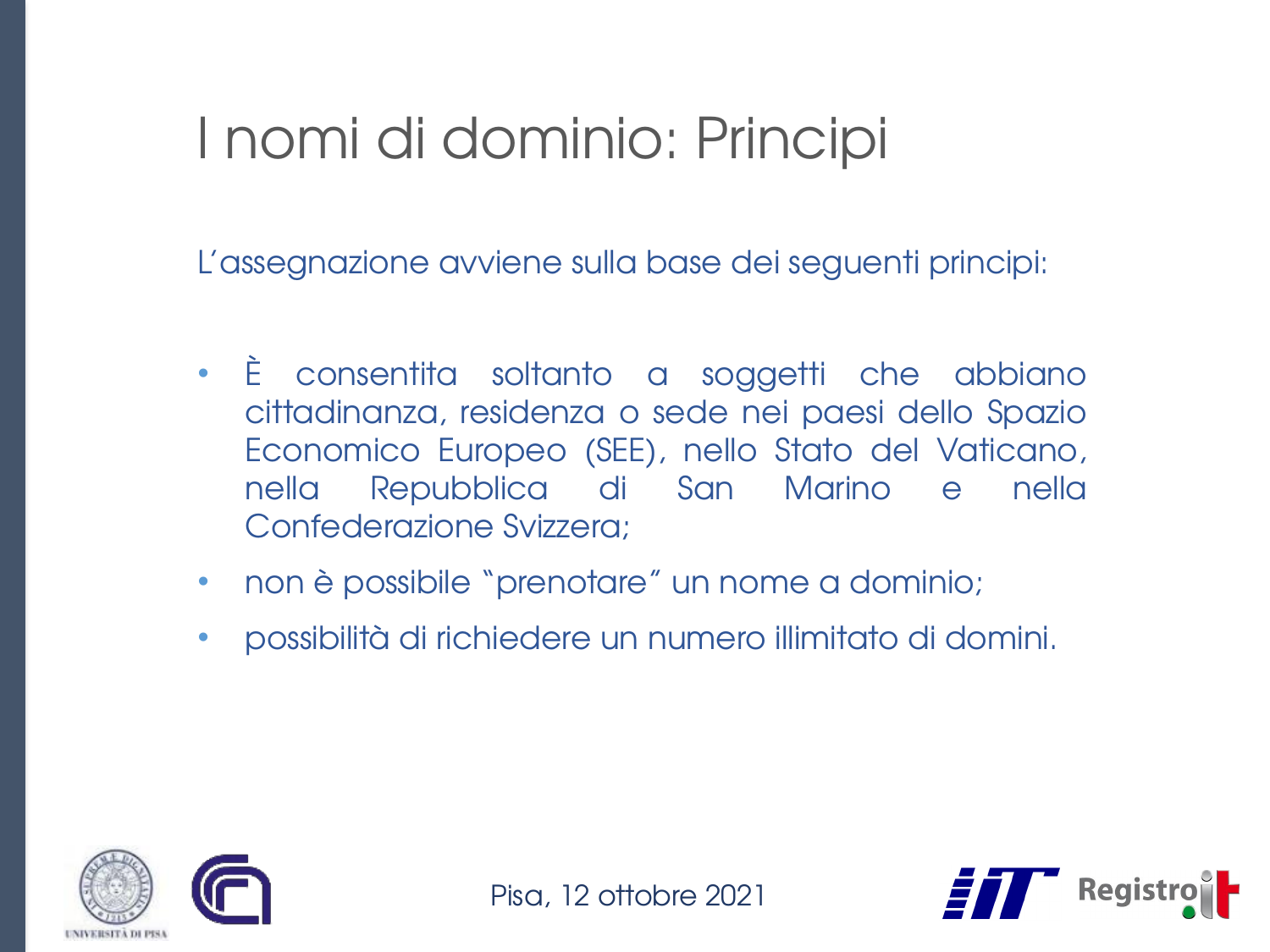

# I nomi di dominio: Principi
L’assegnazione avviene sulla base dei seguenti principi:

È consentita soltanto a soggetti che abbiano cittadinanza, residenza o sede nei paesi dello Spazio Economico Europeo (SEE), nello Stato del Vaticano, nella Repubblica di San Marino e nella Confederazione Svizzera;
non è possibile “prenotare” un nome a dominio;
possibilità di richiedere un numero illimitato di domini.
Pisa, 12 ottobre 2021